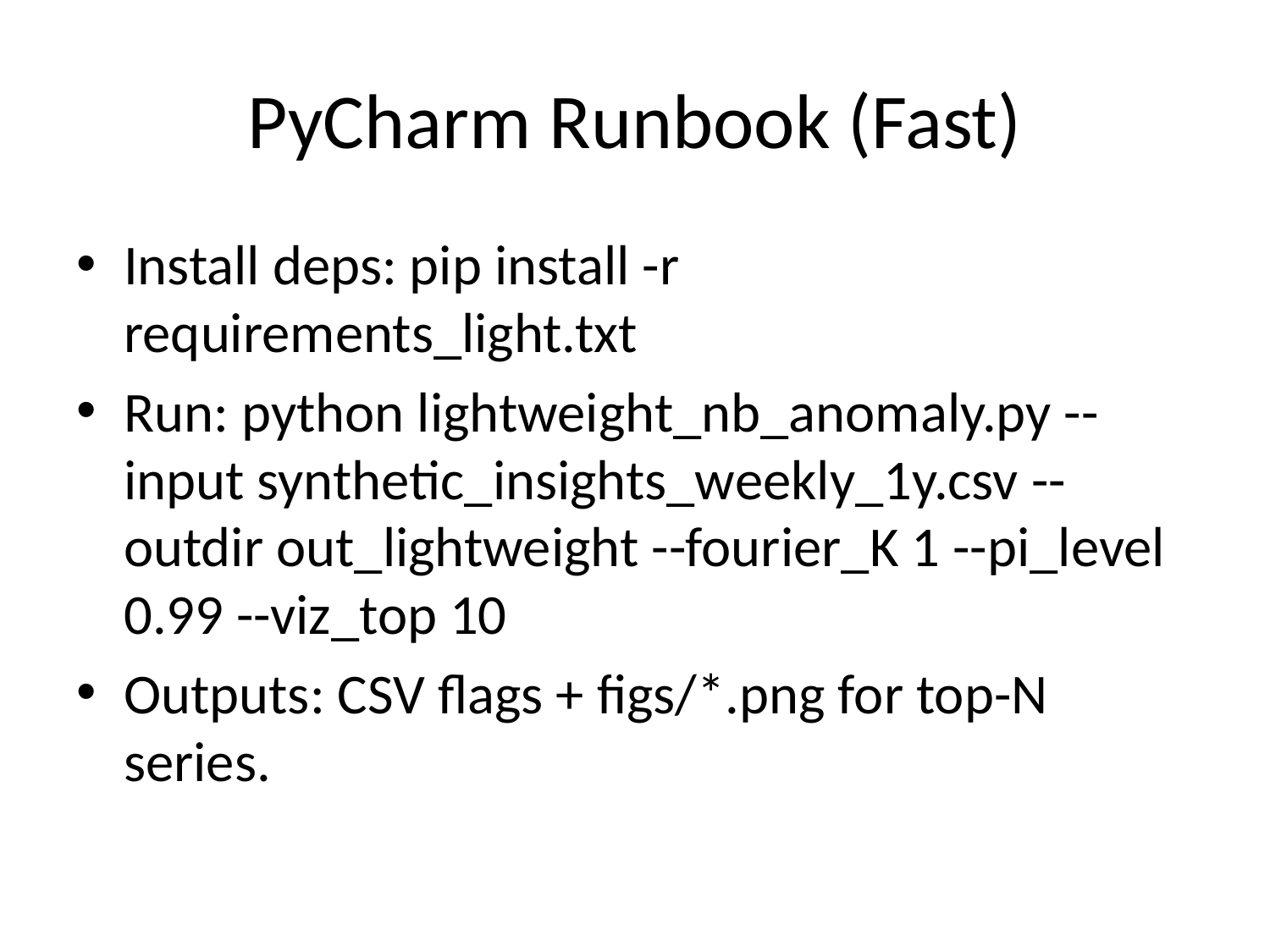

# PyCharm Runbook (Fast)
Install deps: pip install -r requirements_light.txt
Run: python lightweight_nb_anomaly.py --input synthetic_insights_weekly_1y.csv --outdir out_lightweight --fourier_K 1 --pi_level 0.99 --viz_top 10
Outputs: CSV flags + figs/*.png for top-N series.